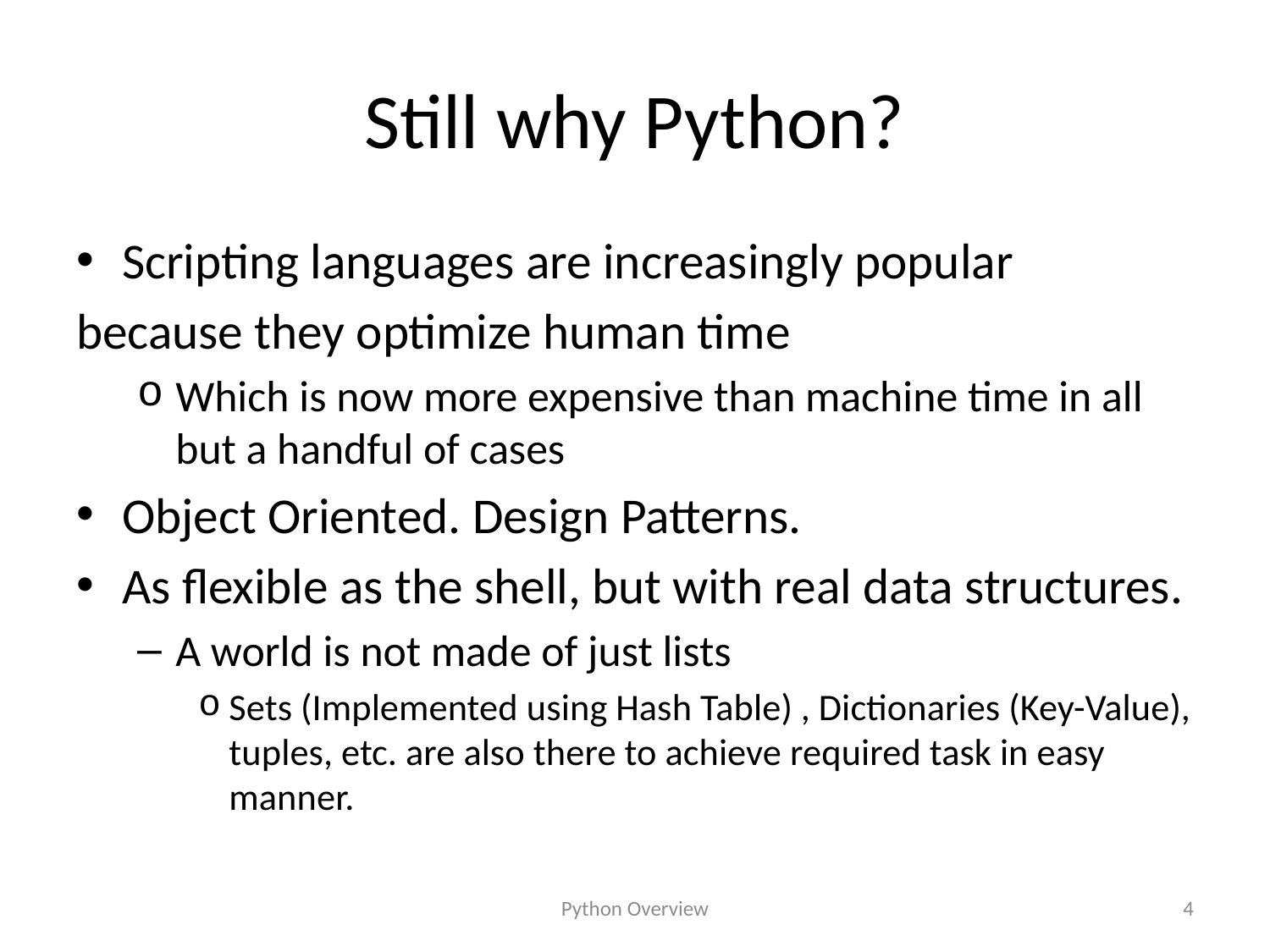

# Still why Python?
Scripting languages are increasingly popular
because they optimize human time
Which is now more expensive than machine time in all but a handful of cases
Object Oriented. Design Patterns.
As flexible as the shell, but with real data structures.
A world is not made of just lists
Sets (Implemented using Hash Table) , Dictionaries (Key-Value), tuples, etc. are also there to achieve required task in easy manner.

Python Overview
4